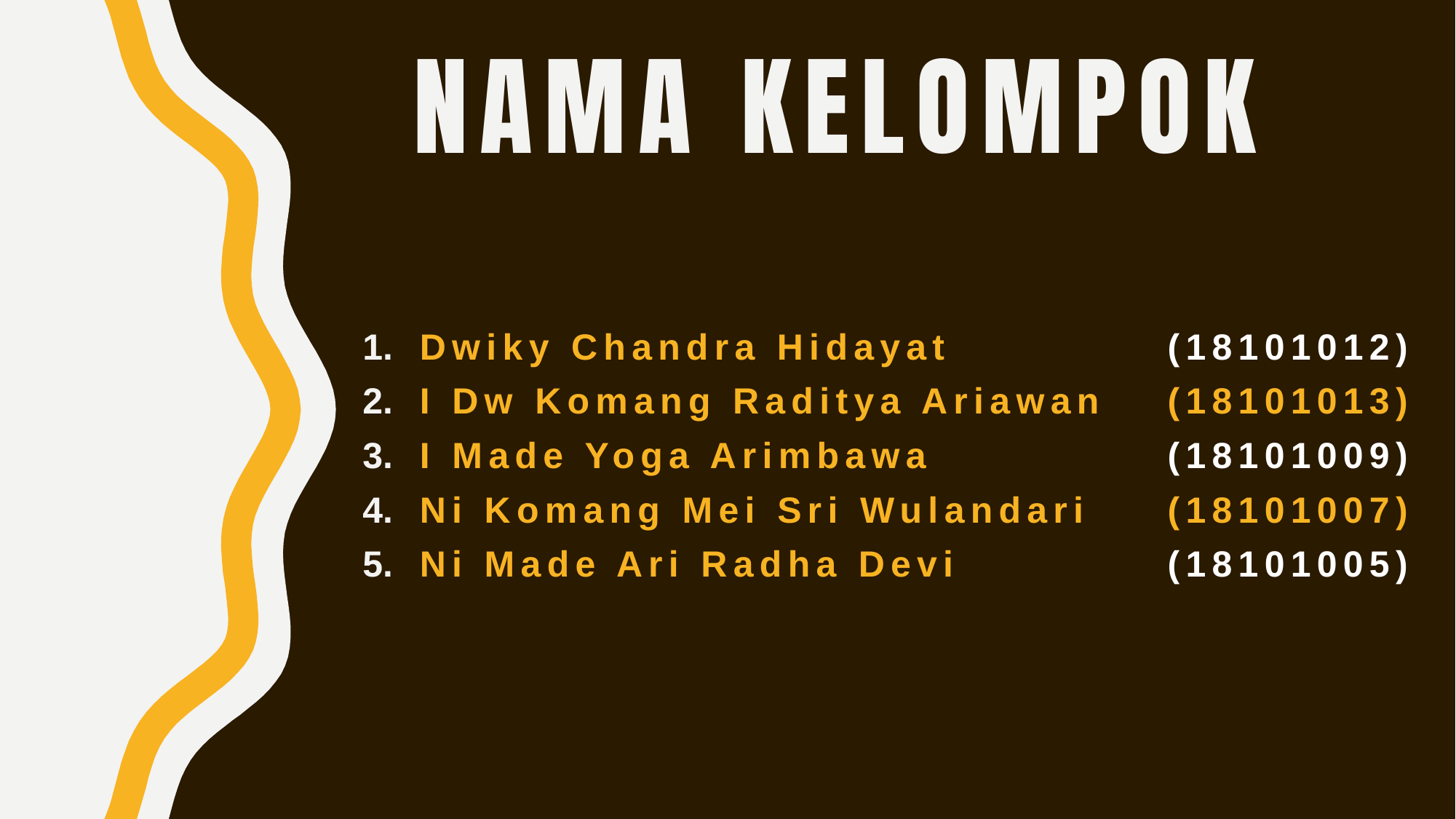

# Nama Kelompok
 Dwiky Chandra Hidayat		(18101012)
 I Dw Komang Raditya Ariawan 	(18101013)
 I Made Yoga Arimbawa			(18101009)
 Ni Komang Mei Sri Wulandari	(18101007)
 Ni Made Ari Radha Devi 		(18101005)